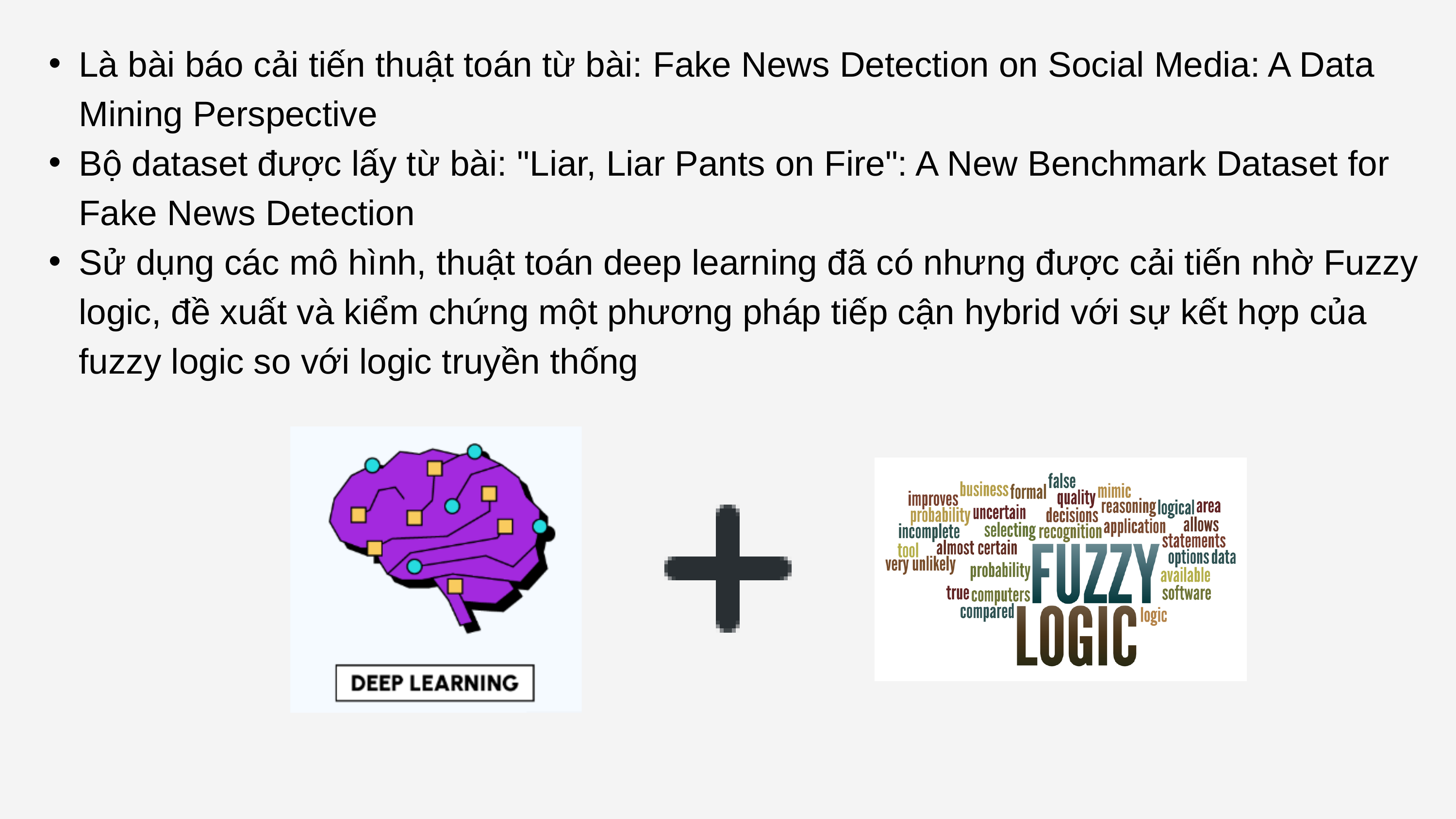

Là bài báo cải tiến thuật toán từ bài: Fake News Detection on Social Media: A Data Mining Perspective
Bộ dataset được lấy từ bài: "Liar, Liar Pants on Fire": A New Benchmark Dataset for Fake News Detection
Sử dụng các mô hình, thuật toán deep learning đã có nhưng được cải tiến nhờ Fuzzy logic, đề xuất và kiểm chứng một phương pháp tiếp cận hybrid với sự kết hợp của fuzzy logic so với logic truyền thống